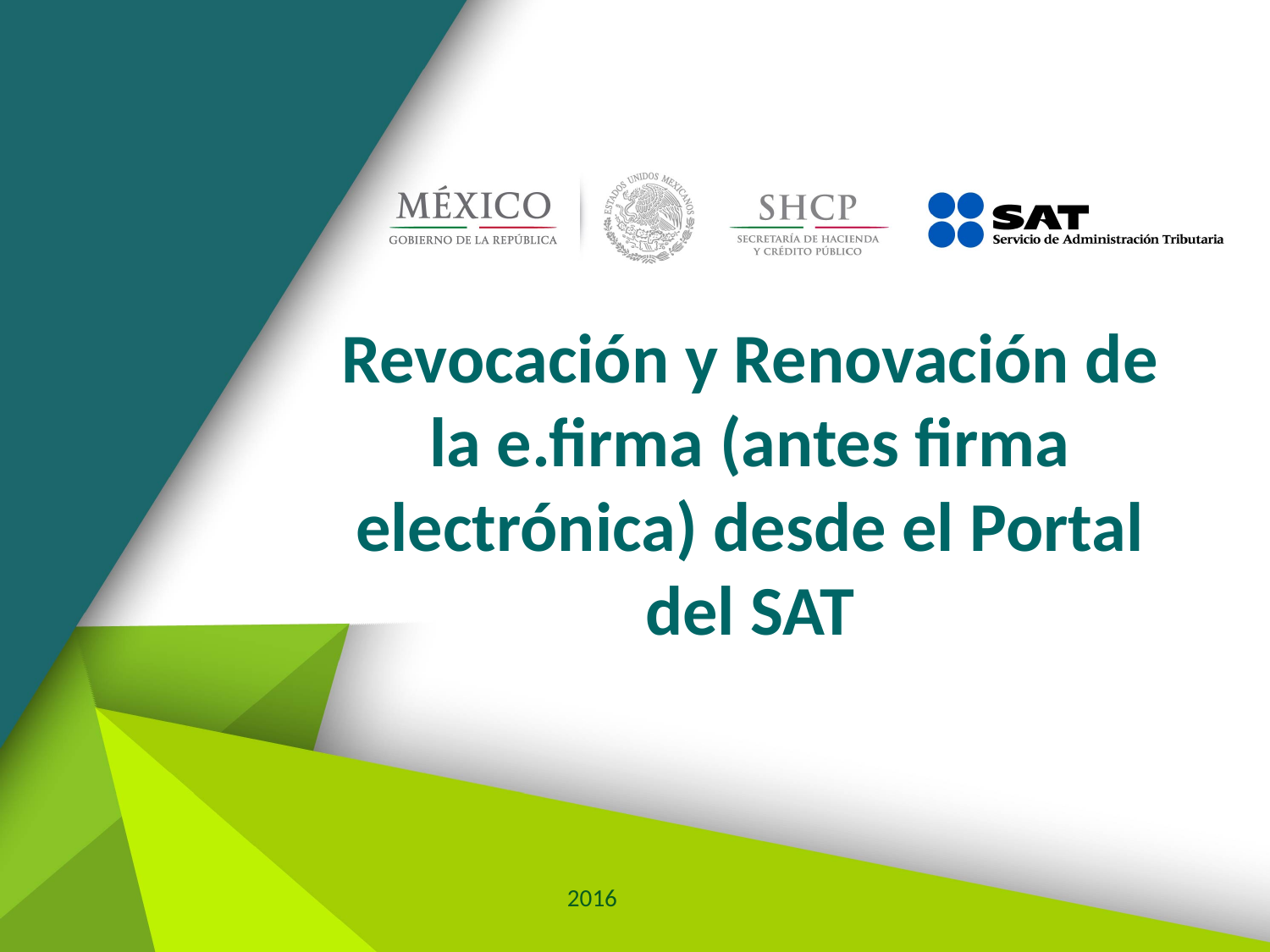

# Revocación y Renovación de la e.firma (antes firma electrónica) desde el Portal del SAT
2016